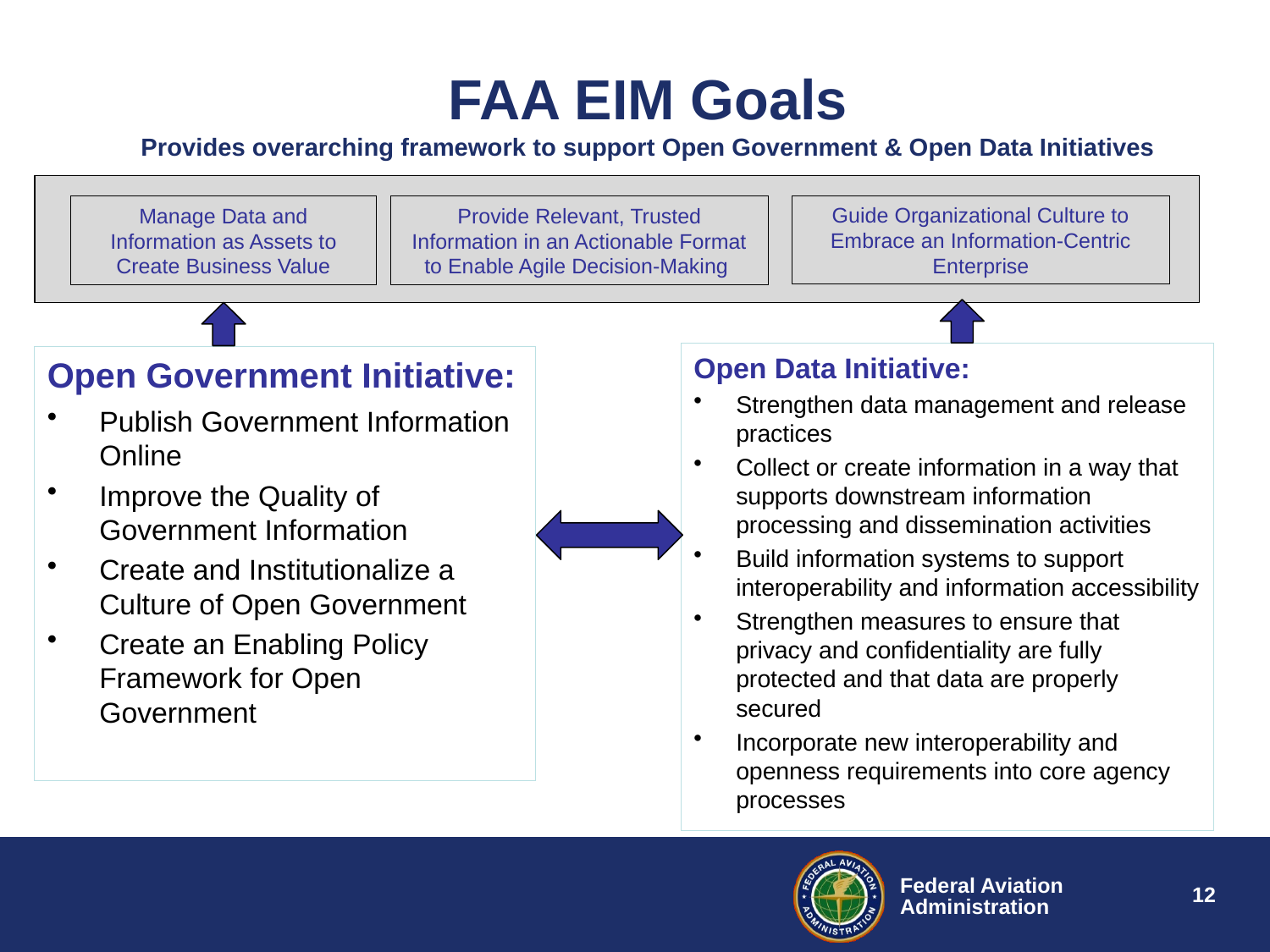

# FAA EIM Goals Provides overarching framework to support Open Government & Open Data Initiatives

Guide Organizational Culture to Embrace an Information-Centric Enterprise
Provide Relevant, Trusted Information in an Actionable Format to Enable Agile Decision-Making
Manage Data and Information as Assets to Create Business Value

Open Data Initiative:
Strengthen data management and release practices
Collect or create information in a way that supports downstream information processing and dissemination activities
Build information systems to support interoperability and information accessibility
Strengthen measures to ensure that privacy and confidentiality are fully protected and that data are properly secured
Incorporate new interoperability and openness requirements into core agency processes

Open Government Initiative:
Publish Government Information Online
Improve the Quality of Government Information
Create and Institutionalize a Culture of Open Government
Create an Enabling Policy Framework for Open Government